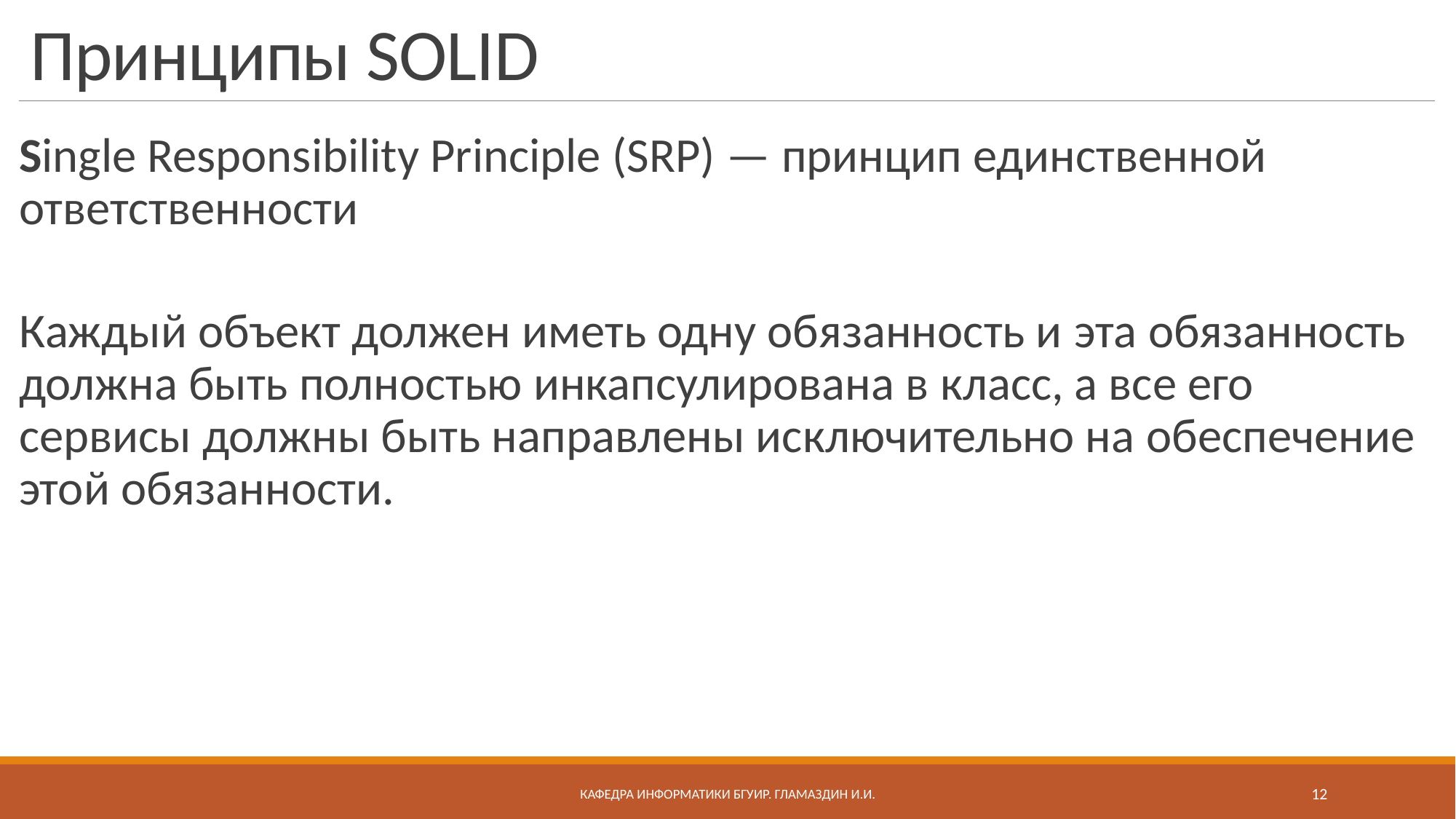

# Принципы SOLID
Single Responsibility Principle (SRP) — принцип единственной ответственности

Каждый объект должен иметь одну обязанность и эта обязанность должна быть полностью инкапсулирована в класс, а все его сервисы должны быть направлены исключительно на обеспечение этой обязанности.

Кафедра информатики бгуир. Гламаздин И.и.
12